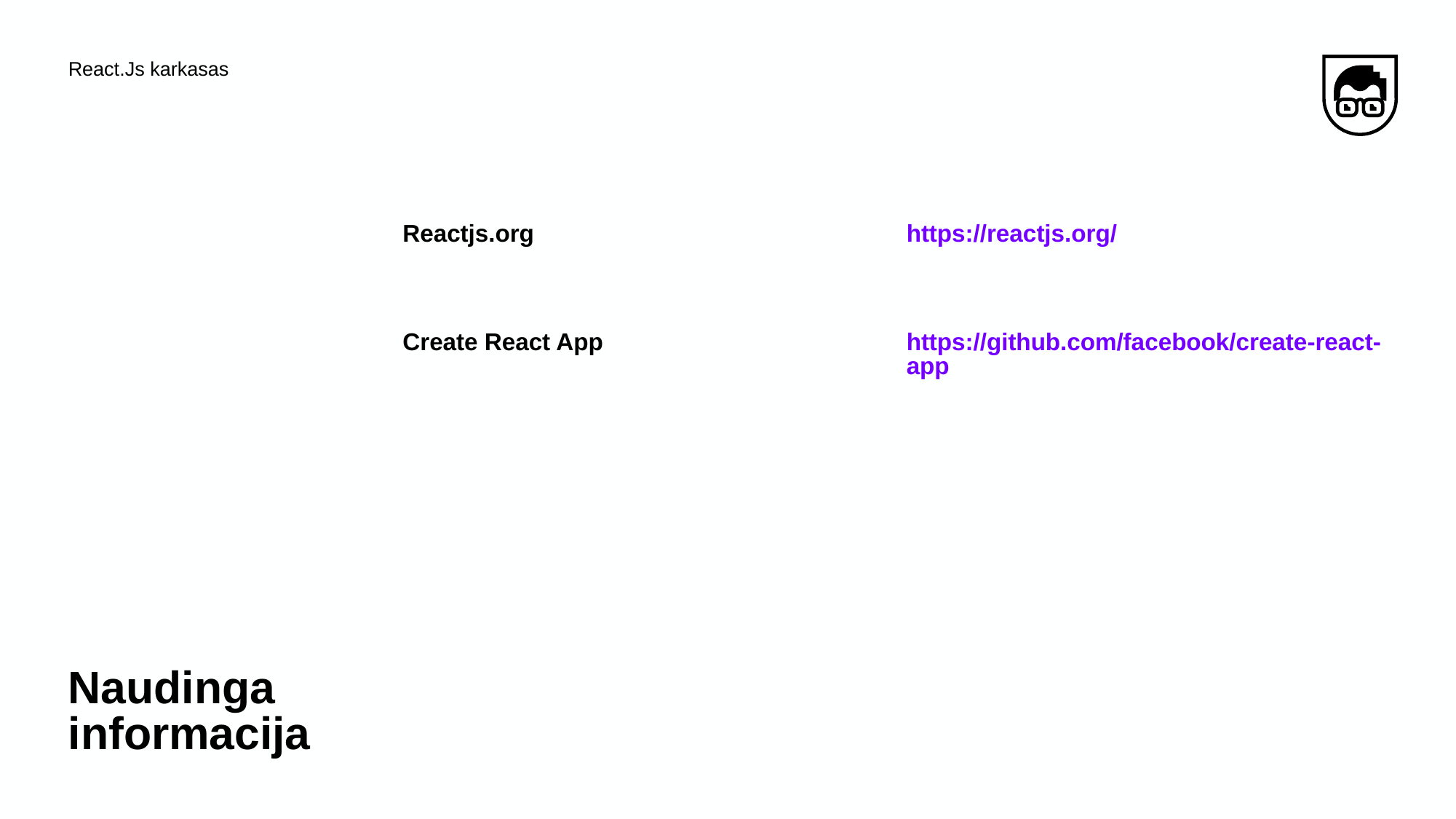

React.Js karkasas
Reactjs.org
https://reactjs.org/

https://github.com/facebook/create-react-app

Create React App
# Naudinga informacija